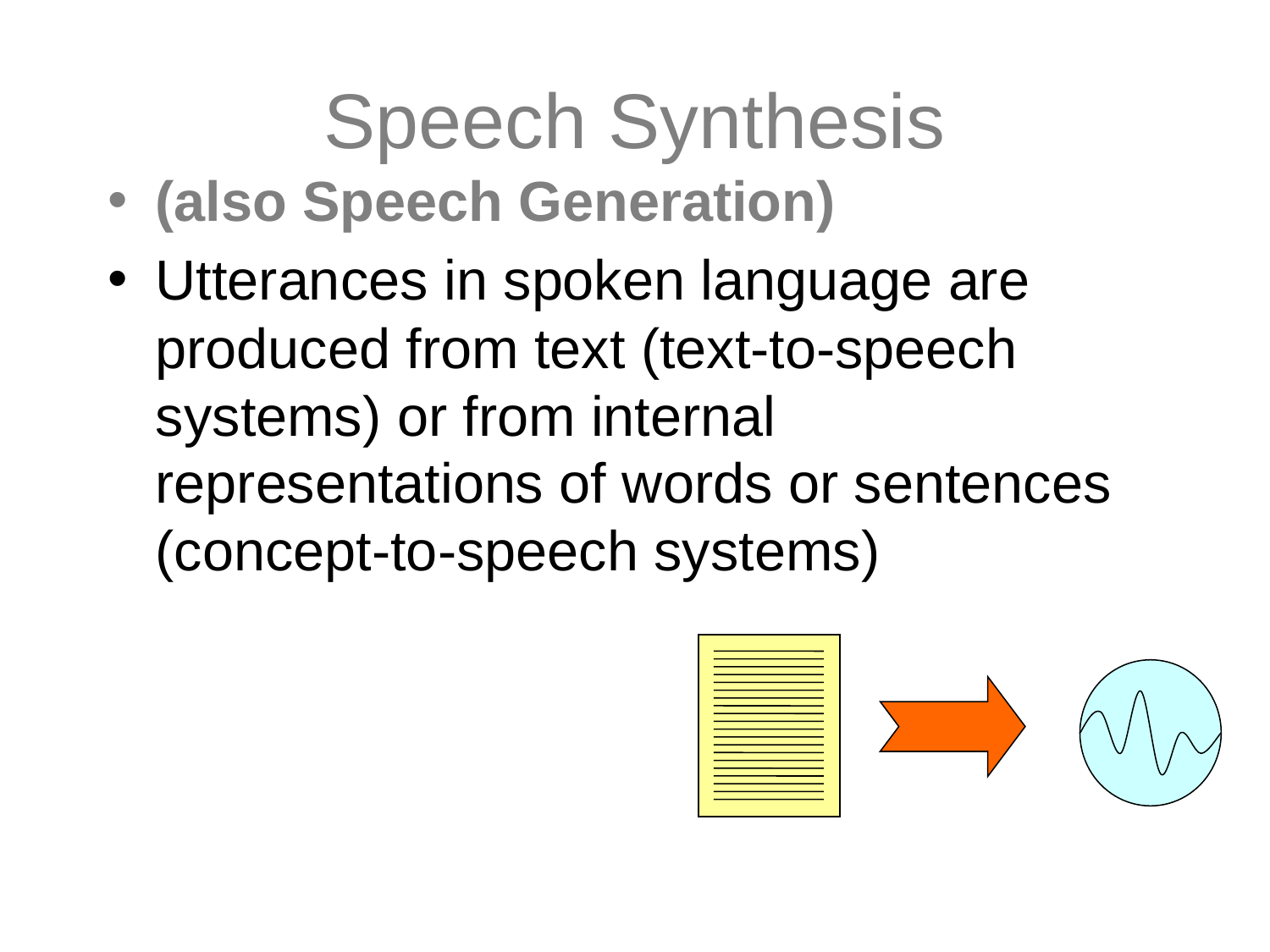

# Speech Synthesis
(also Speech Generation)
Utterances in spoken language are produced from text (text-to-speech systems) or from internal representations of words or sentences (concept-to-speech systems)